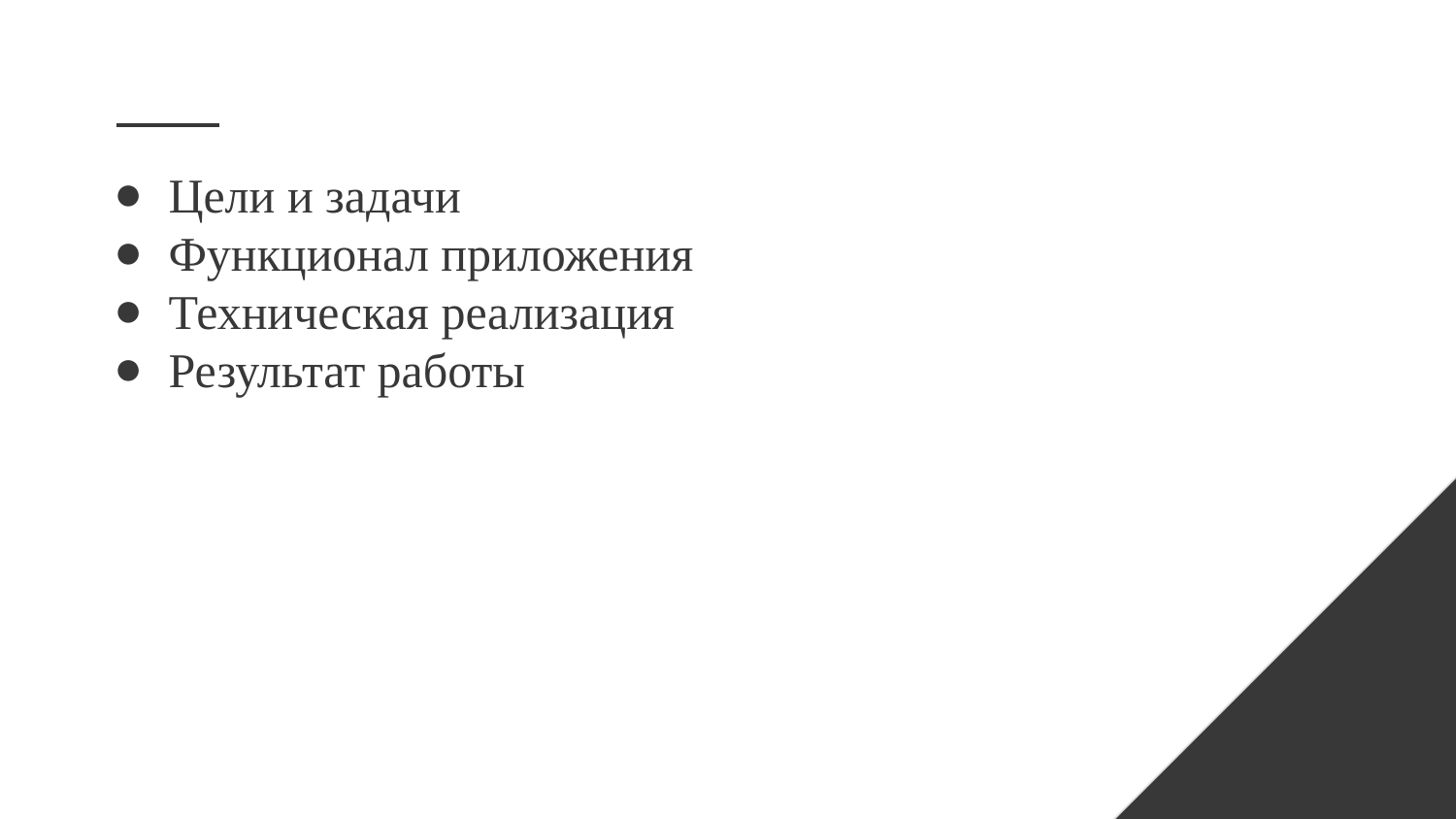

Цели и задачи
Функционал приложения
Техническая реализация
Результат работы